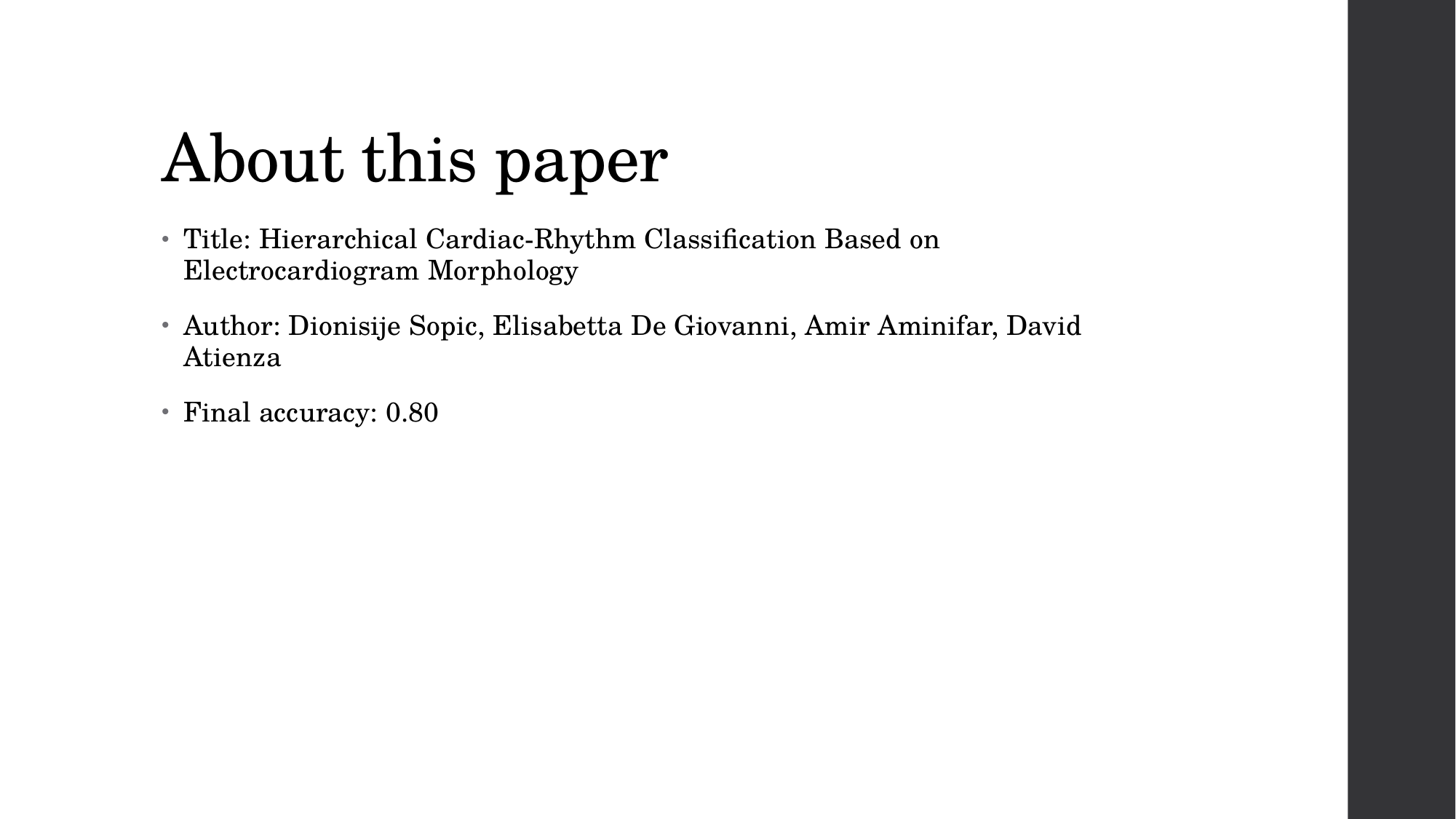

# About this paper
Title: Hierarchical Cardiac-Rhythm Classification Based on Electrocardiogram Morphology
Author: Dionisije Sopic, Elisabetta De Giovanni, Amir Aminifar, David Atienza
Final accuracy: 0.80